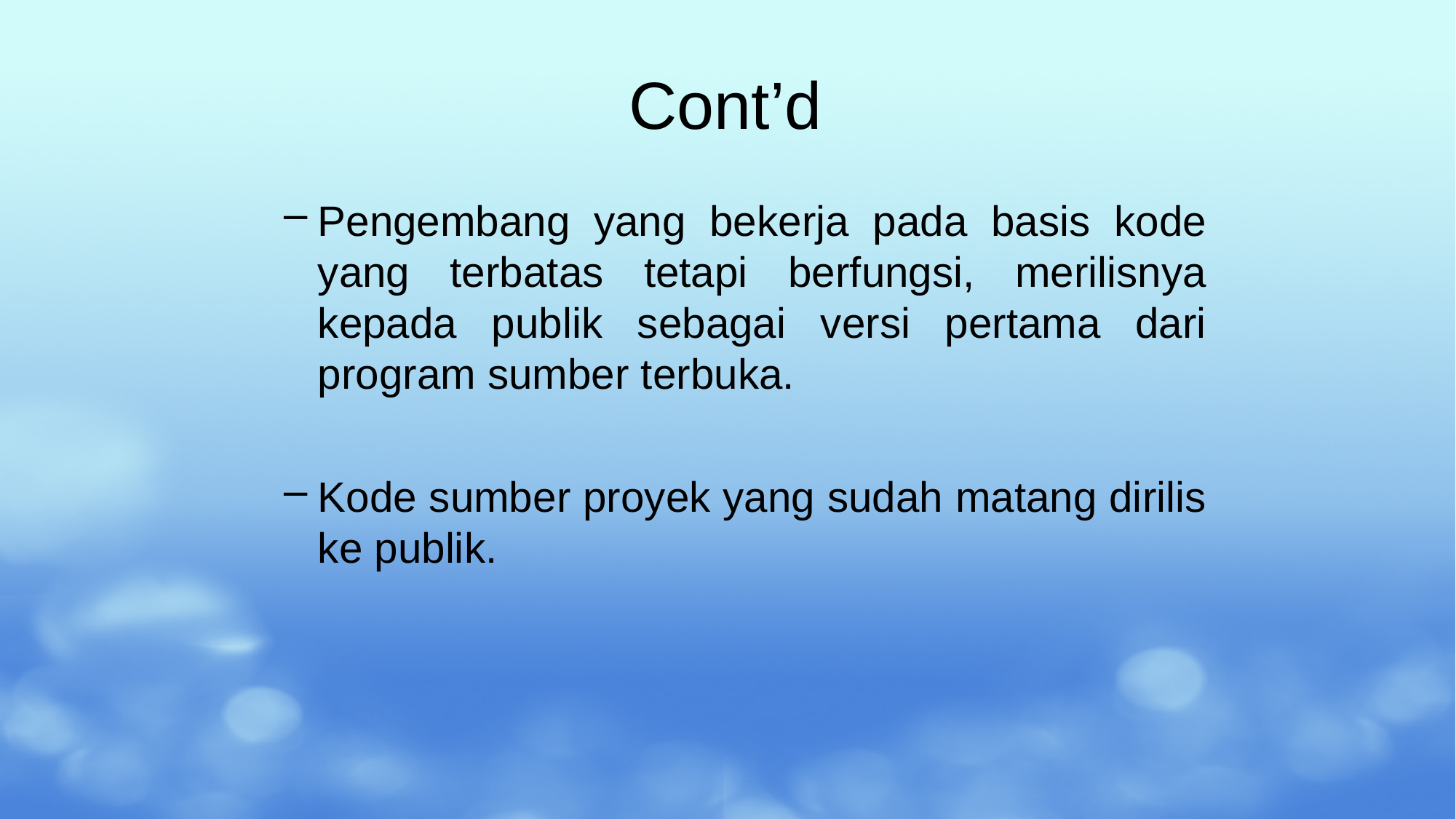

# Cont’d
Pengembang yang bekerja pada basis kode yang terbatas tetapi berfungsi, merilisnya kepada publik sebagai versi pertama dari program sumber terbuka.

Kode sumber proyek yang sudah matang dirilis ke publik.